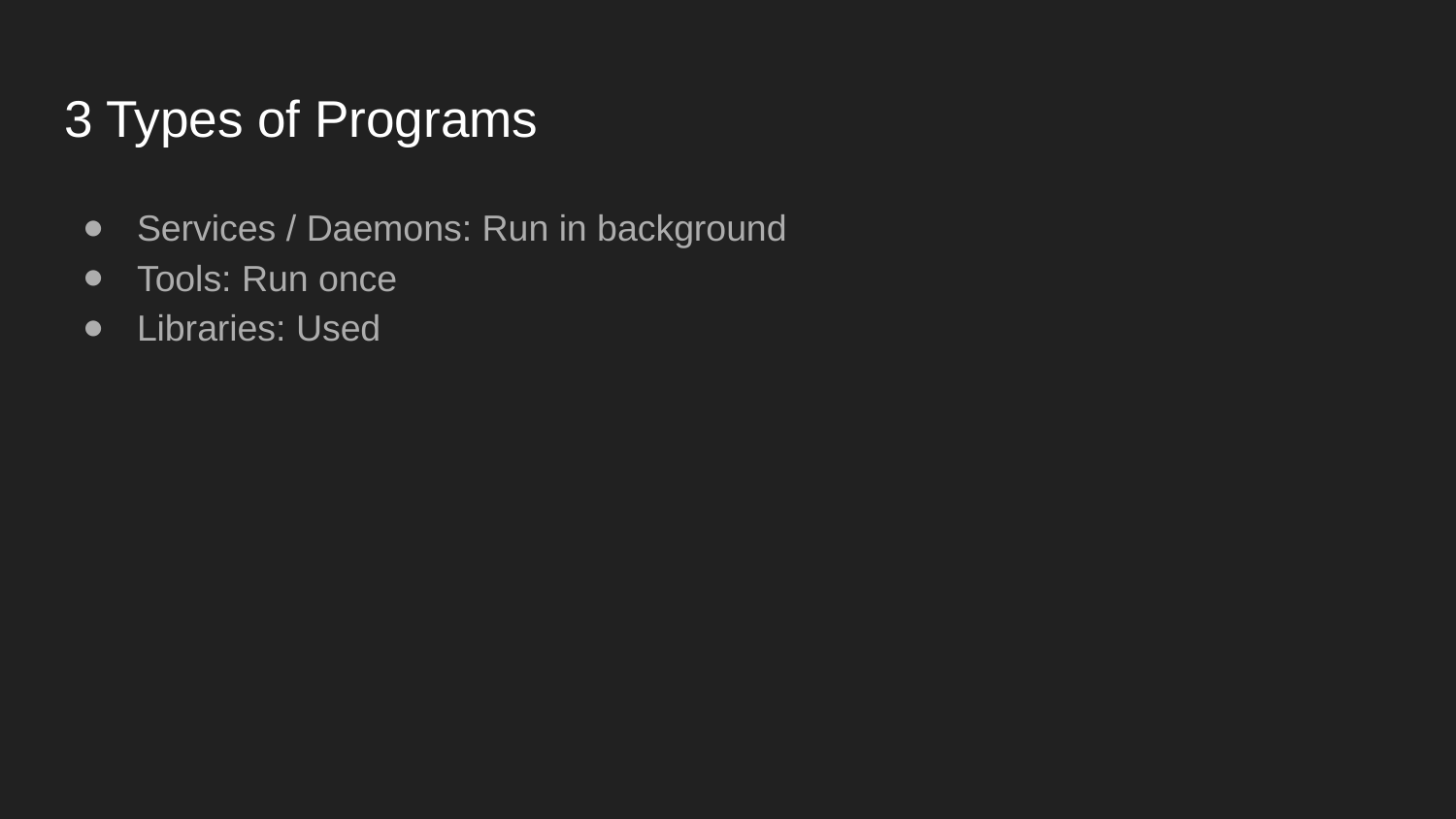

# 3 Types of Programs
Services / Daemons: Run in background
Tools: Run once
Libraries: Used